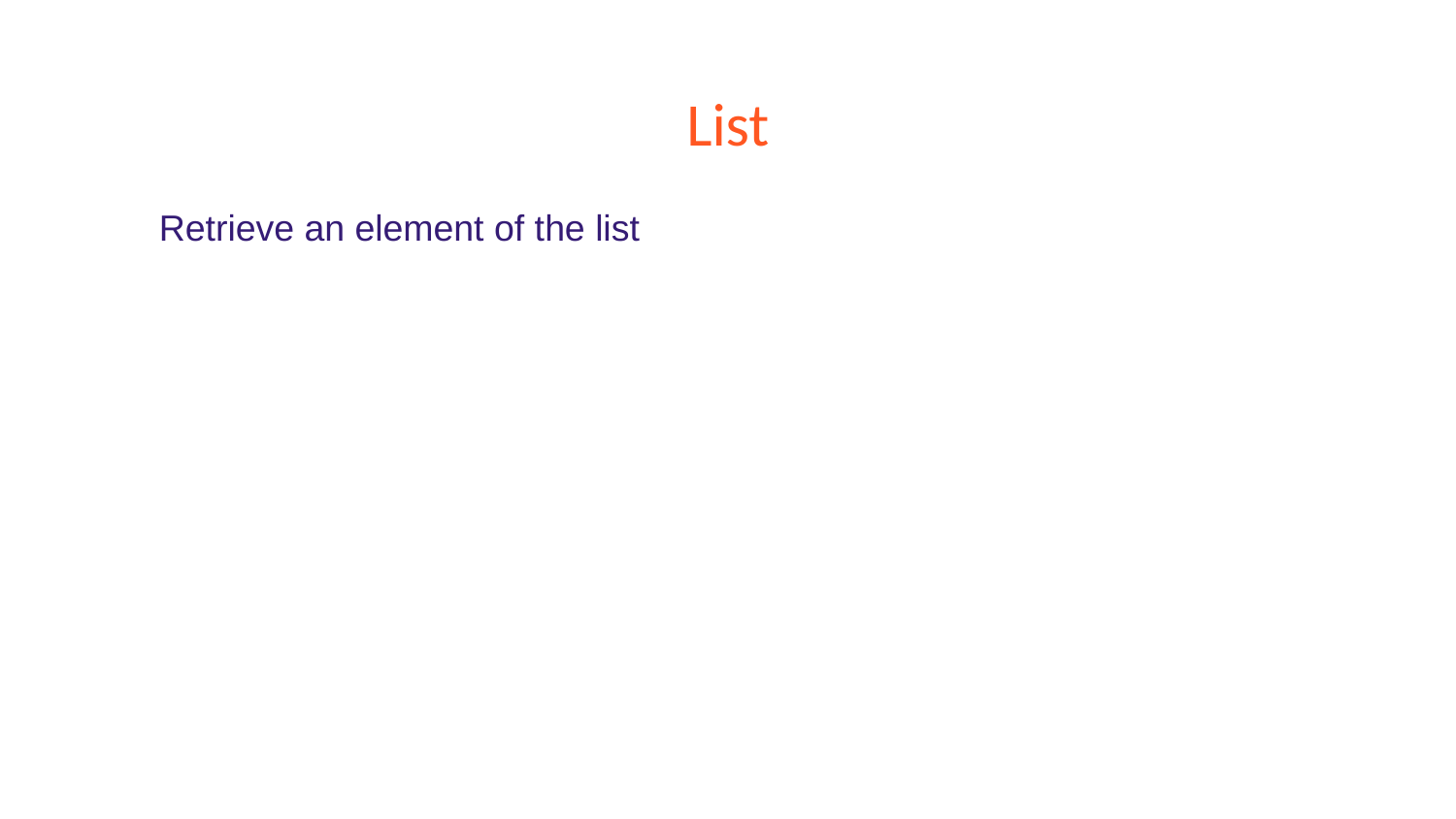

# List
Retrieve an element of the list